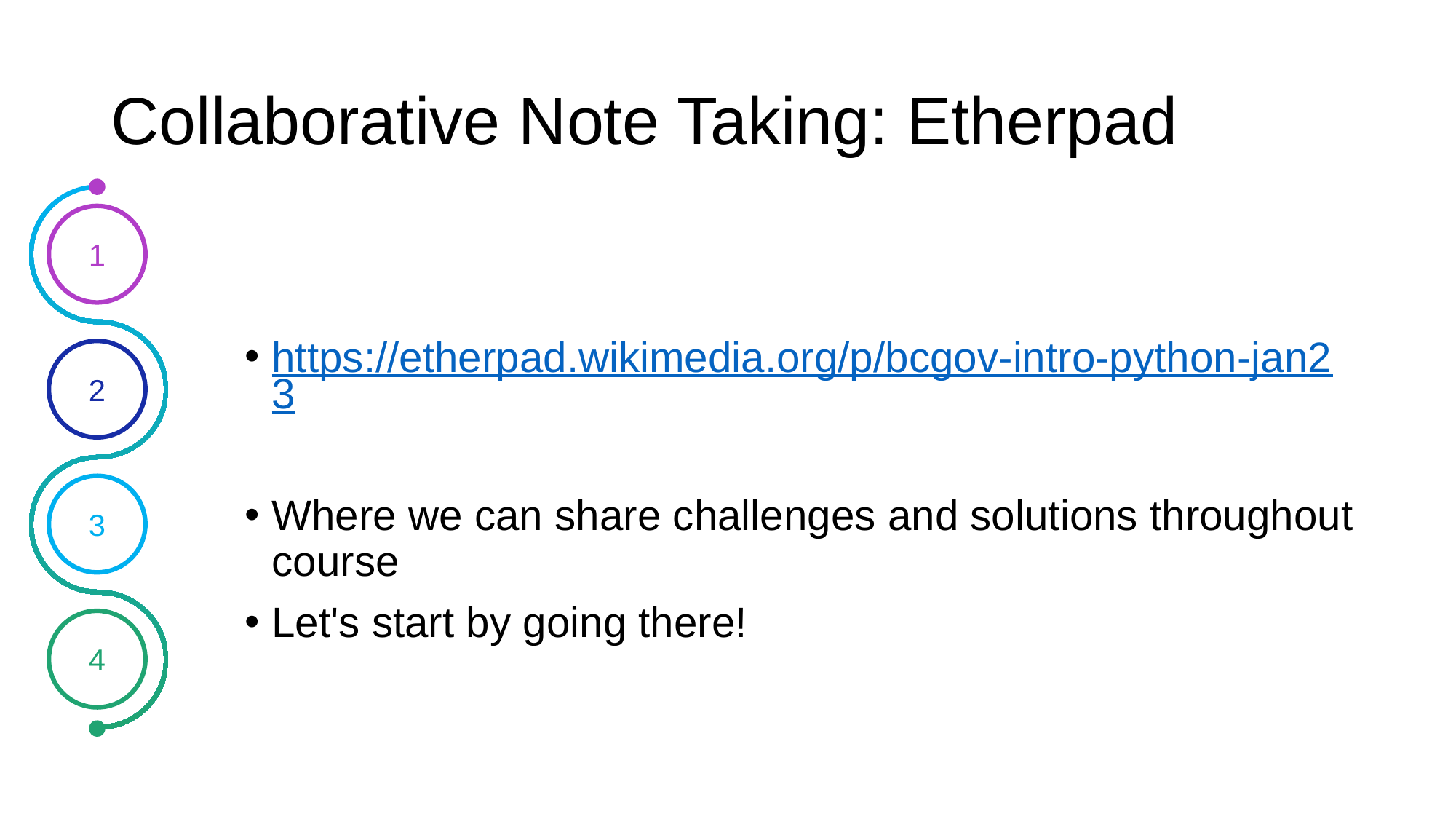

# Collaborative Note Taking: Etherpad

1

https://etherpad.wikimedia.org/p/bcgov-intro-python-jan23

Where we can share challenges and solutions throughout course
Let's start by going there!
2

3
4